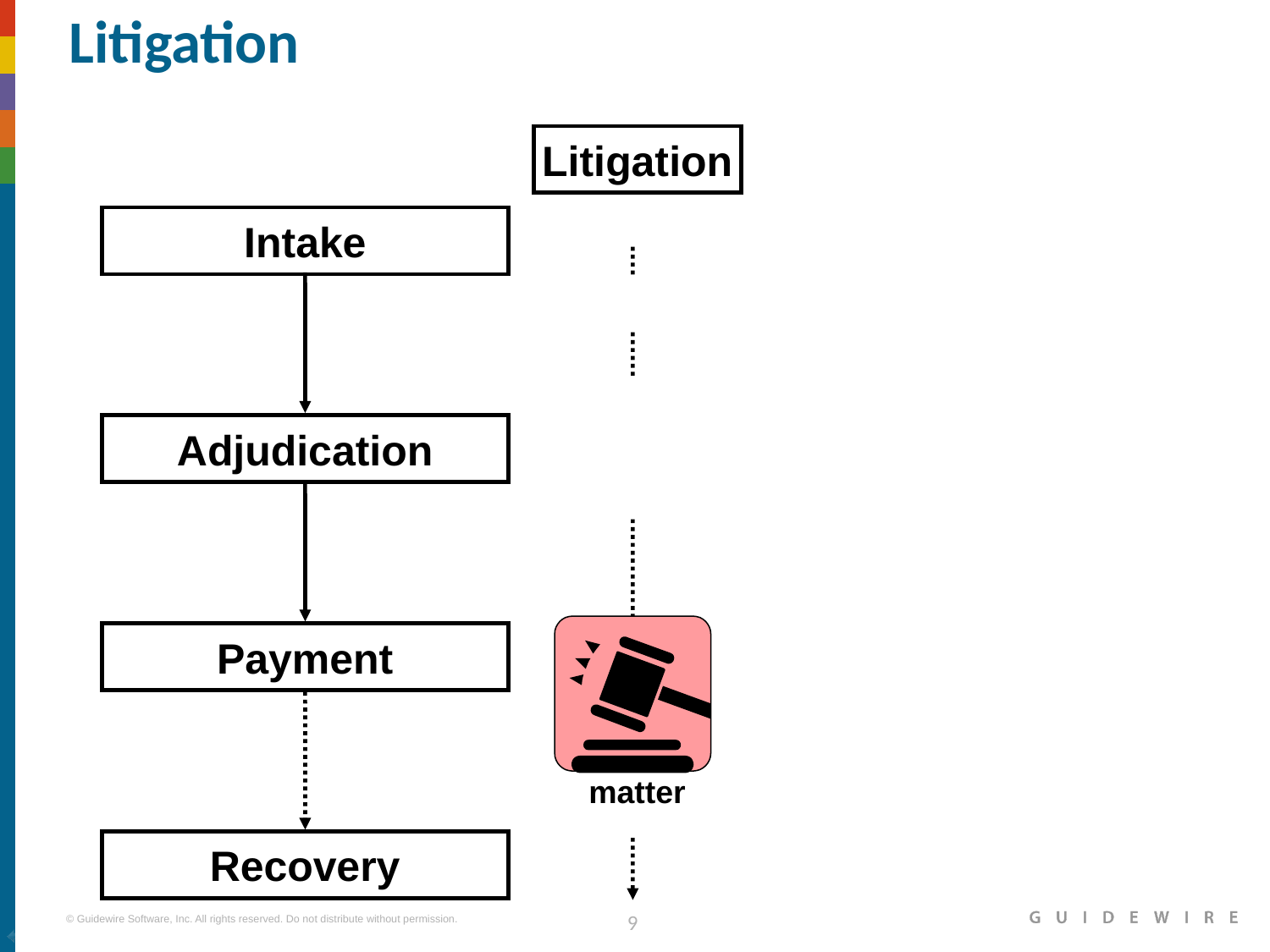

# Litigation

Litigation

Intake

Adjudication

Payment

matter

Recovery
|EOS~009|